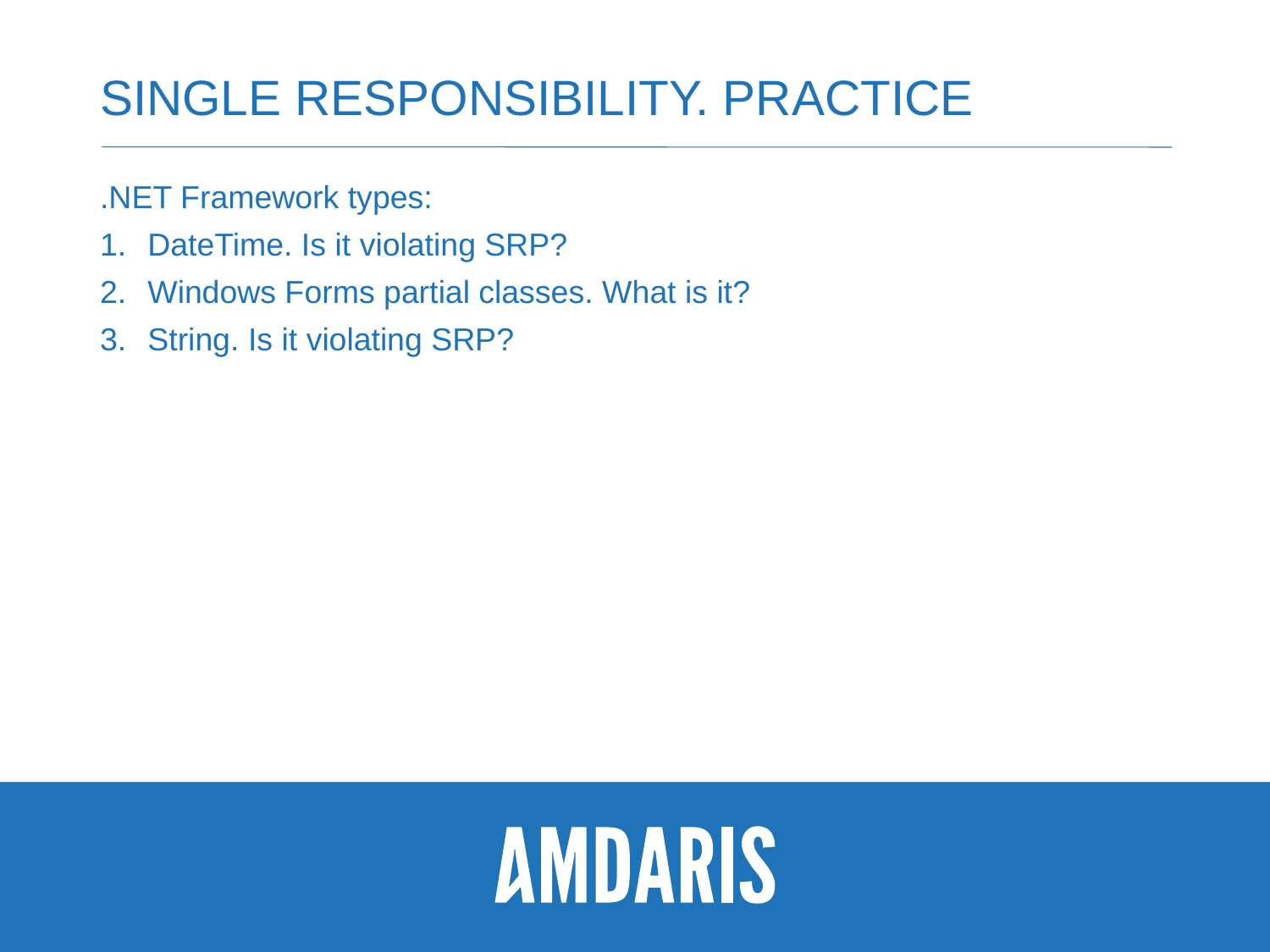

# Single Responsibility. Practice
.NET Framework types:
DateTime. Is it violating SRP?
Windows Forms partial classes. What is it?
String. Is it violating SRP?